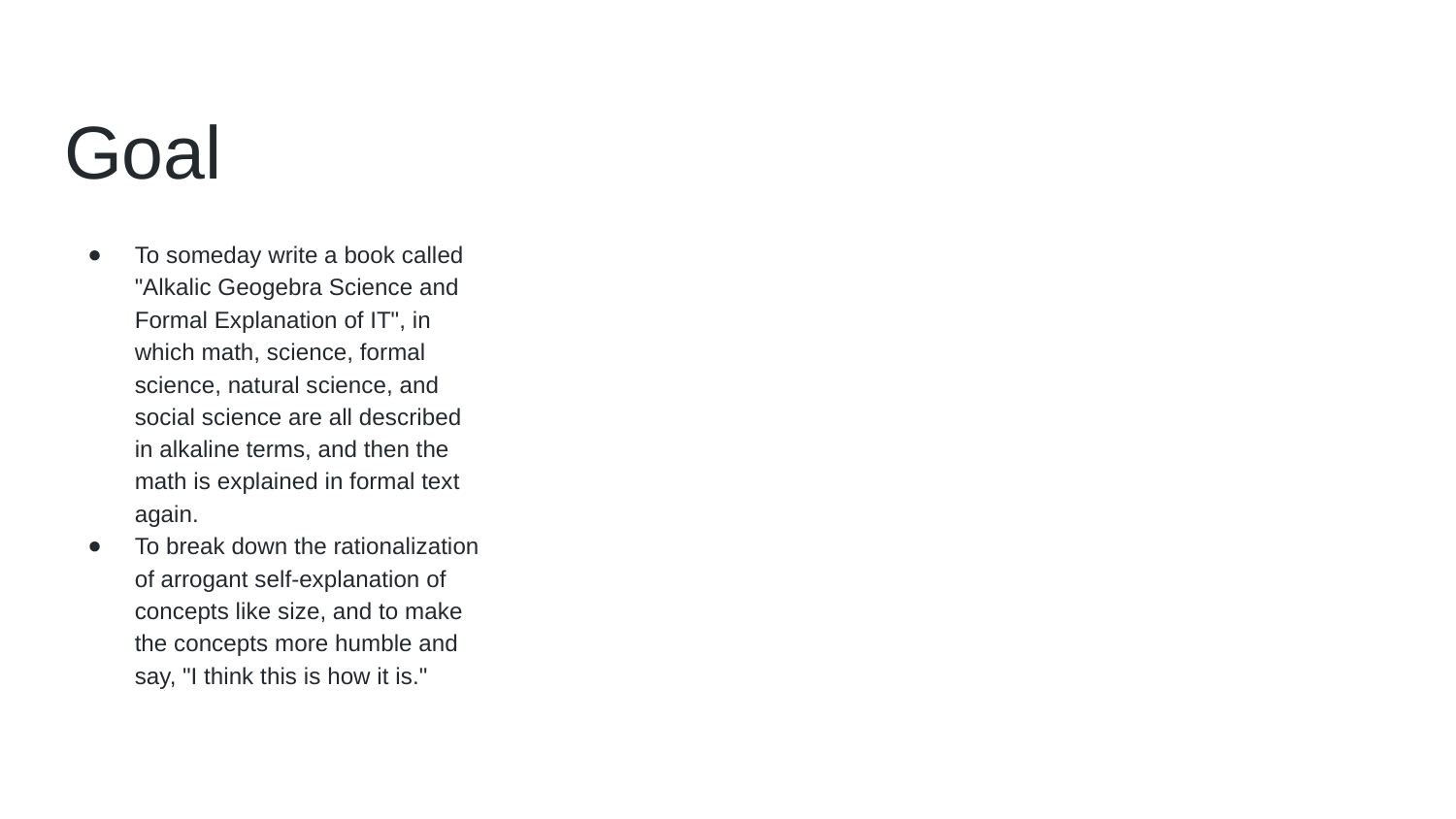

# Goal
To someday write a book called "Alkalic Geogebra Science and Formal Explanation of IT", in which math, science, formal science, natural science, and social science are all described in alkaline terms, and then the math is explained in formal text again.
To break down the rationalization of arrogant self-explanation of concepts like size, and to make the concepts more humble and say, "I think this is how it is."